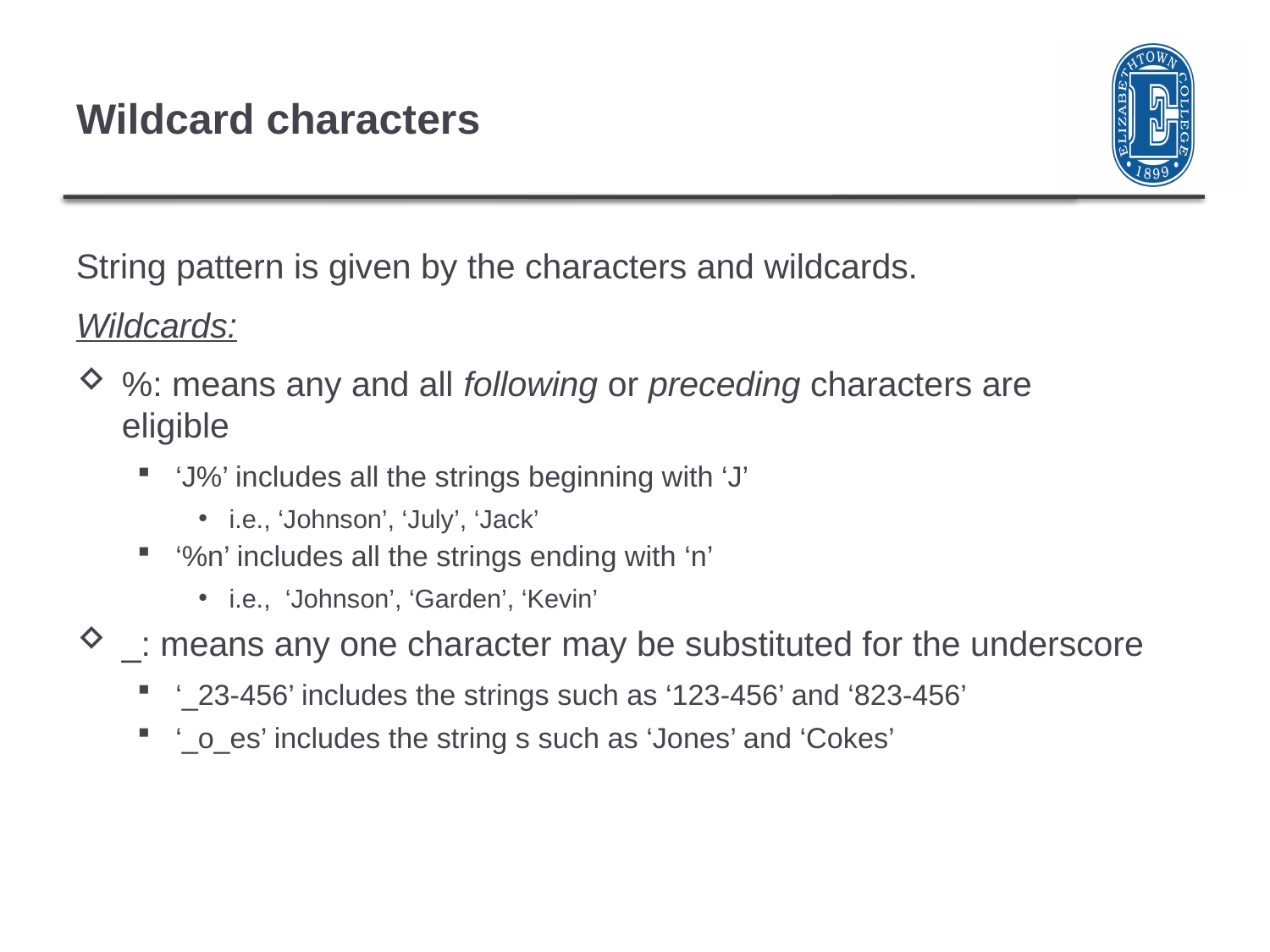

# Wildcard characters
String pattern is given by the characters and wildcards.
Wildcards:
%: means any and all following or preceding characters are eligible
‘J%’ includes all the strings beginning with ‘J’
i.e., ‘Johnson’, ‘July’, ‘Jack’
‘%n’ includes all the strings ending with ‘n’
i.e.,  ‘Johnson’, ‘Garden’, ‘Kevin’
_: means any one character may be substituted for the underscore
‘_23-456’ includes the strings such as ‘123-456’ and ‘823-456’
‘_o_es’ includes the string s such as ‘Jones’ and ‘Cokes’